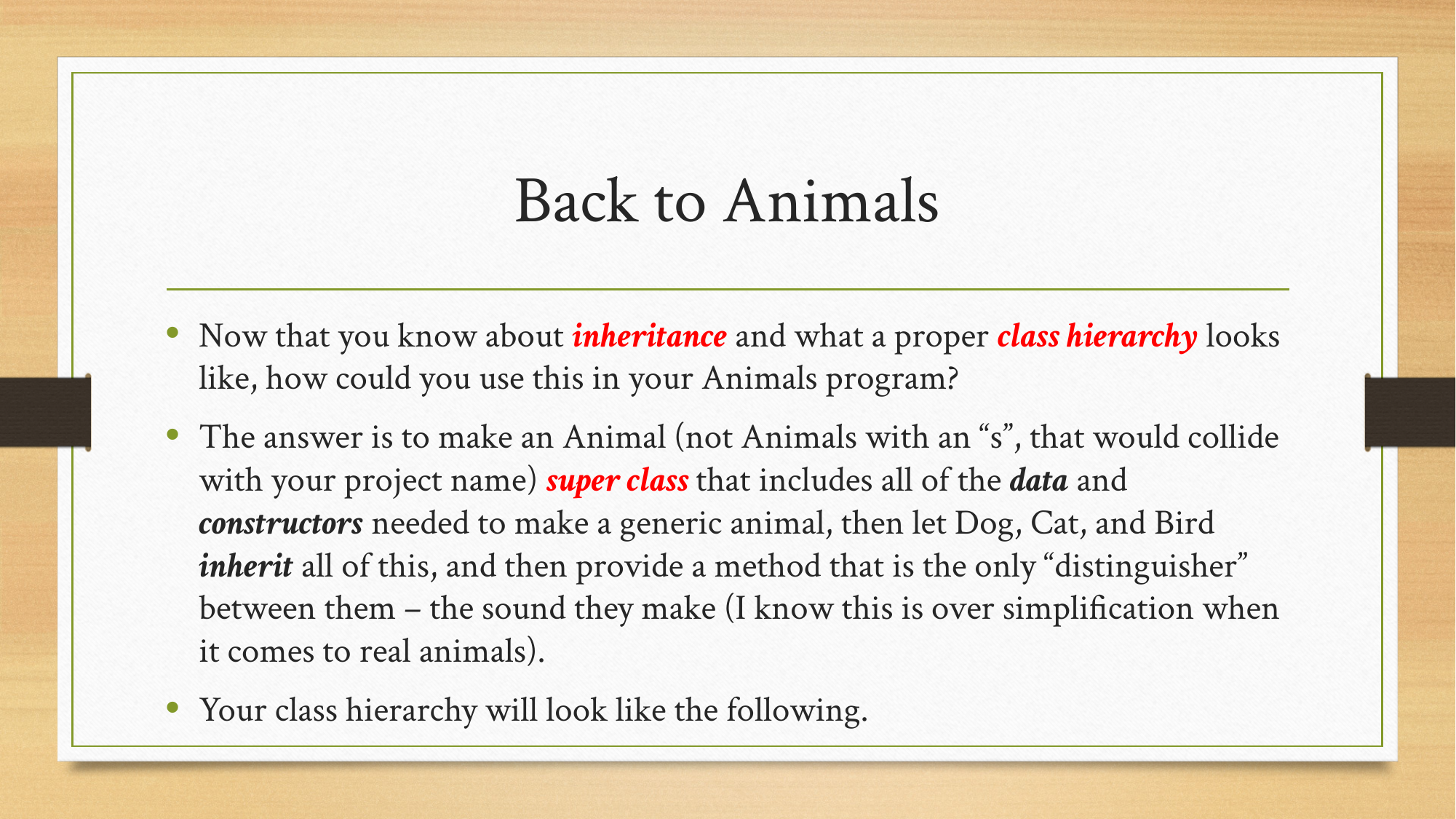

# Back to Animals
Now that you know about inheritance and what a proper class hierarchy looks like, how could you use this in your Animals program?
The answer is to make an Animal (not Animals with an “s”, that would collide with your project name) super class that includes all of the data and constructors needed to make a generic animal, then let Dog, Cat, and Bird inherit all of this, and then provide a method that is the only “distinguisher” between them – the sound they make (I know this is over simplification when it comes to real animals).
Your class hierarchy will look like the following.